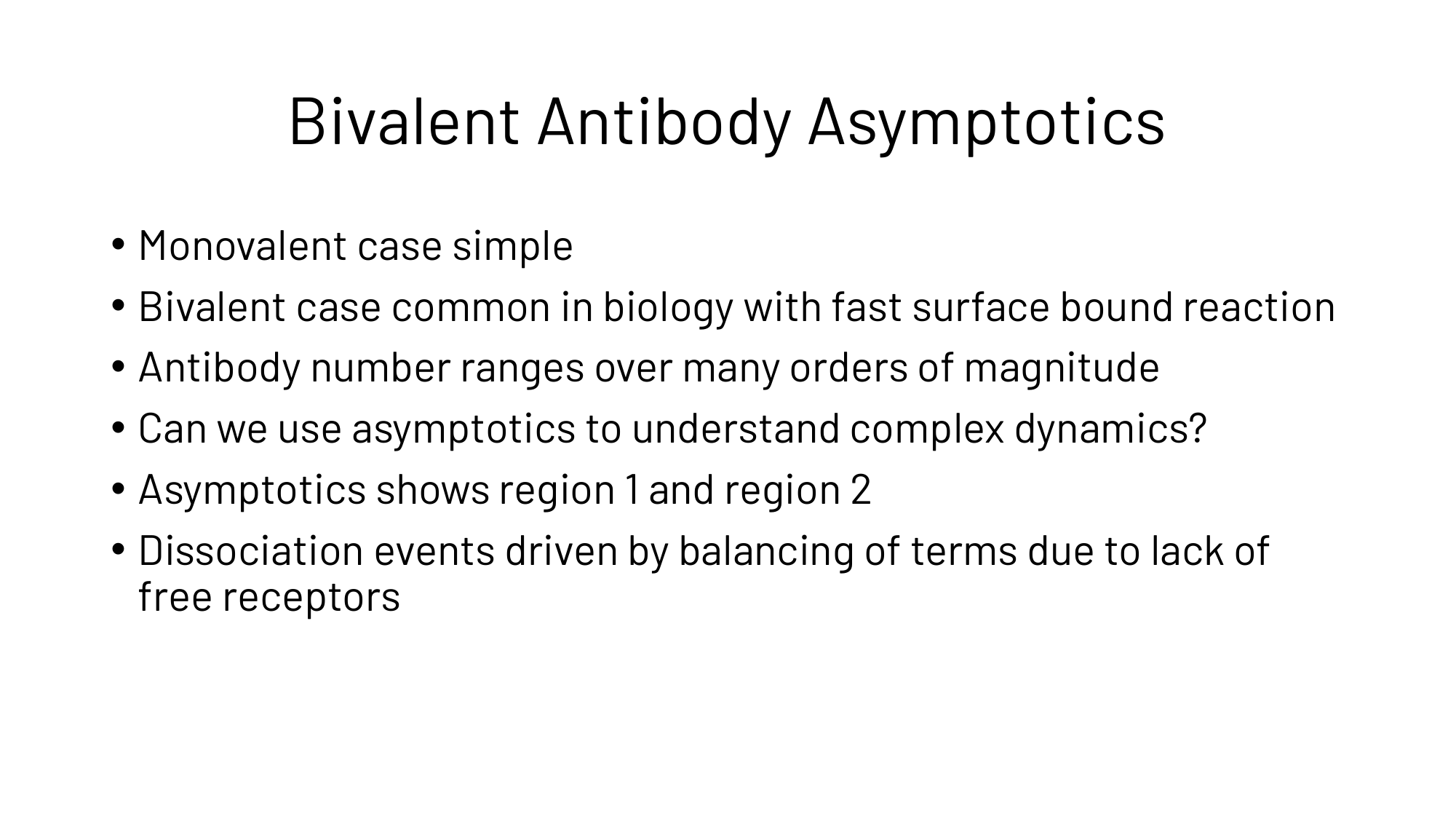

# Bivalent Antibody Asymptotics
Monovalent case simple
Bivalent case common in biology with fast surface bound reaction
Antibody number ranges over many orders of magnitude
Can we use asymptotics to understand complex dynamics?
Asymptotics shows region 1 and region 2
Dissociation events driven by balancing of terms due to lack of free receptors